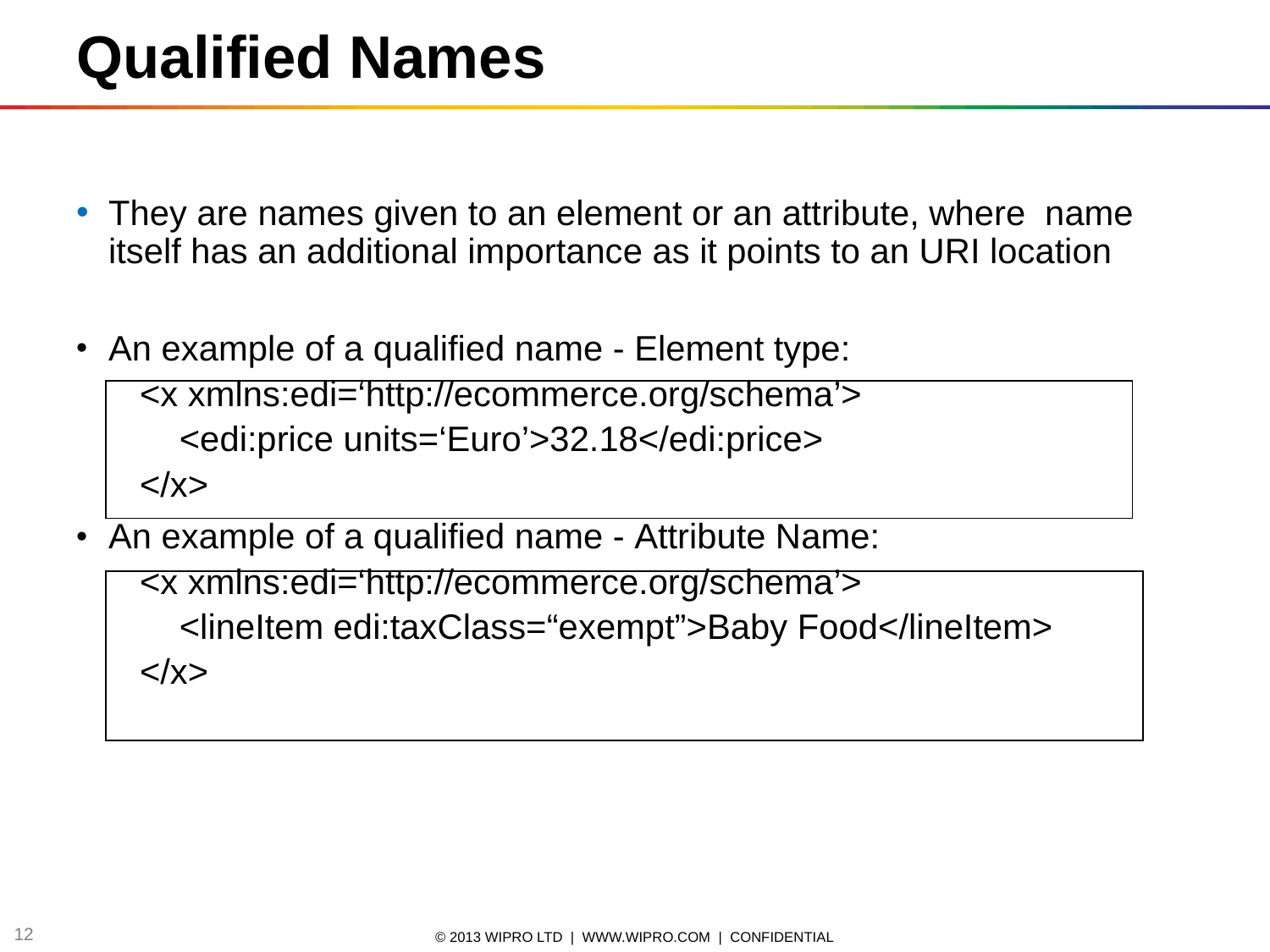

Qualified Names
They are names given to an element or an attribute, where  name itself has an additional importance as it points to an URI location

An example of a qualified name - Element type:
<x xmlns:edi=‘http://ecommerce.org/schema’>
	<edi:price units=‘Euro’>32.18</edi:price>
</x>
An example of a qualified name - Attribute Name:
<x xmlns:edi=‘http://ecommerce.org/schema’>
	<lineItem edi:taxClass=“exempt”>Baby Food</lineItem>
</x>